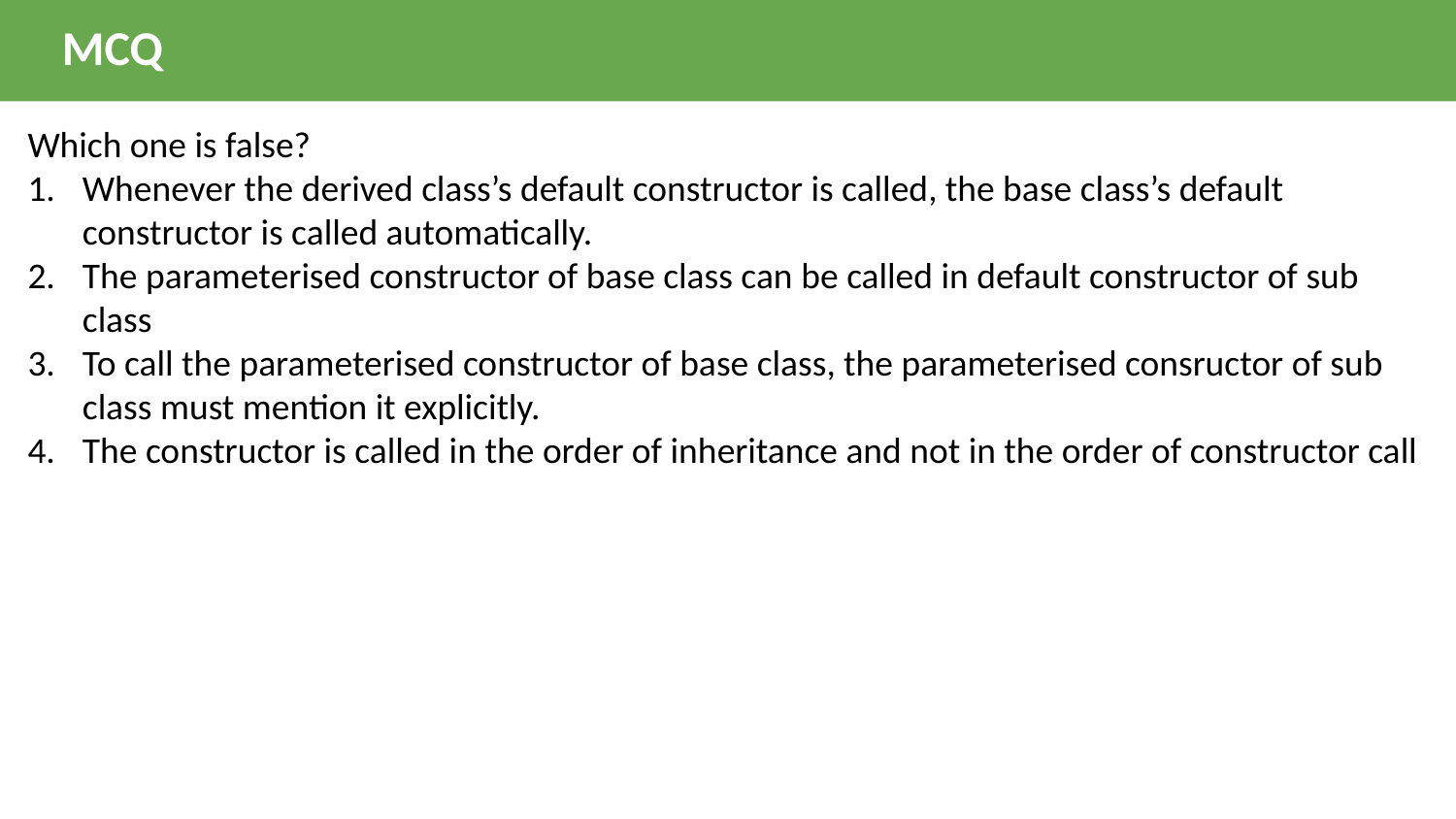

MCQ
Which one is false?
Whenever the derived class’s default constructor is called, the base class’s default constructor is called automatically.
The parameterised constructor of base class can be called in default constructor of sub class
To call the parameterised constructor of base class, the parameterised consructor of sub class must mention it explicitly.
The constructor is called in the order of inheritance and not in the order of constructor call